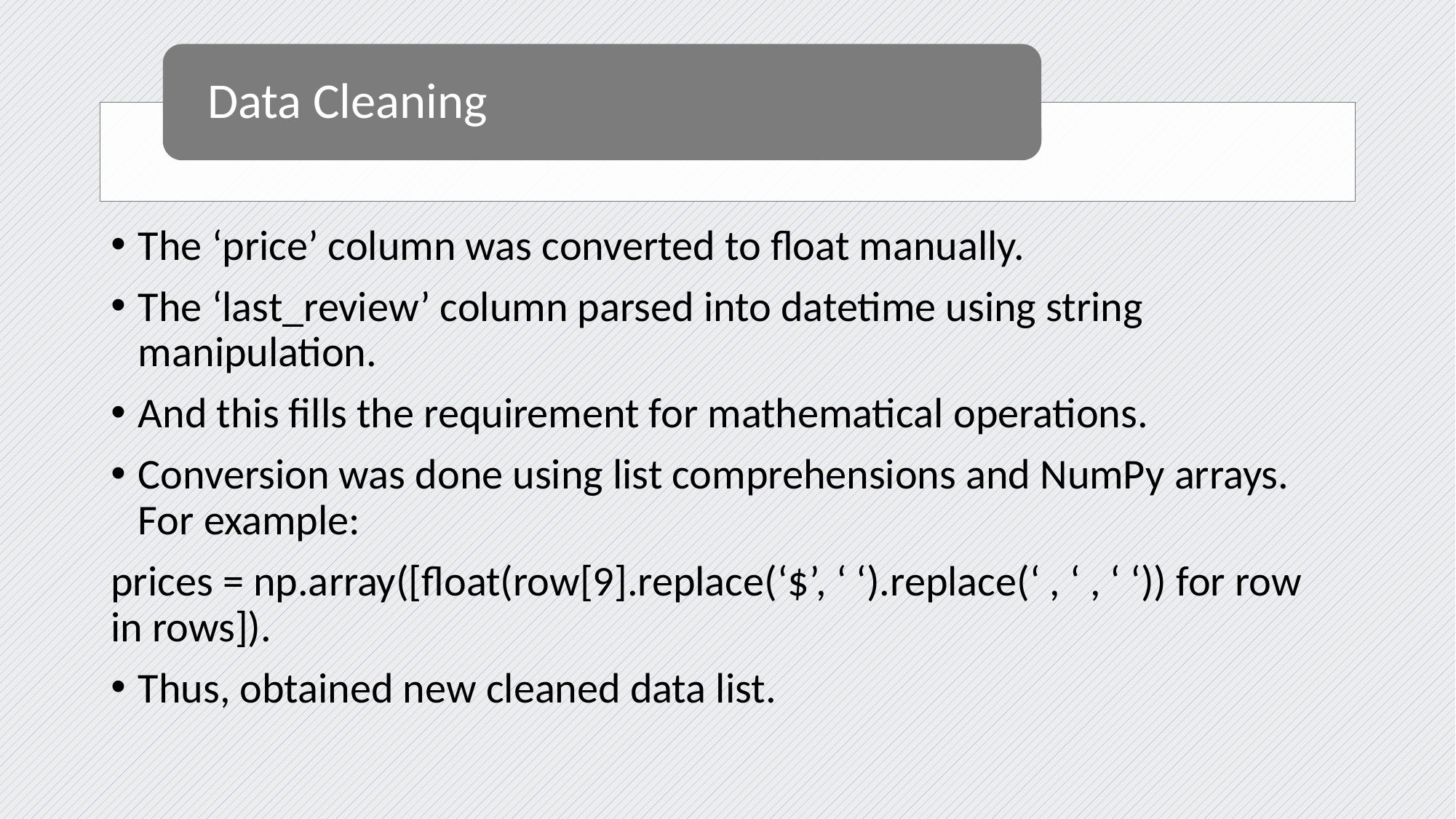

Data Cleaning
The ‘price’ column was converted to float manually.
The ‘last_review’ column parsed into datetime using string manipulation.
And this fills the requirement for mathematical operations.
Conversion was done using list comprehensions and NumPy arrays. For example:
prices = np.array([float(row[9].replace(‘$’, ‘ ‘).replace(‘ , ‘ , ‘ ‘)) for row in rows]).
Thus, obtained new cleaned data list.